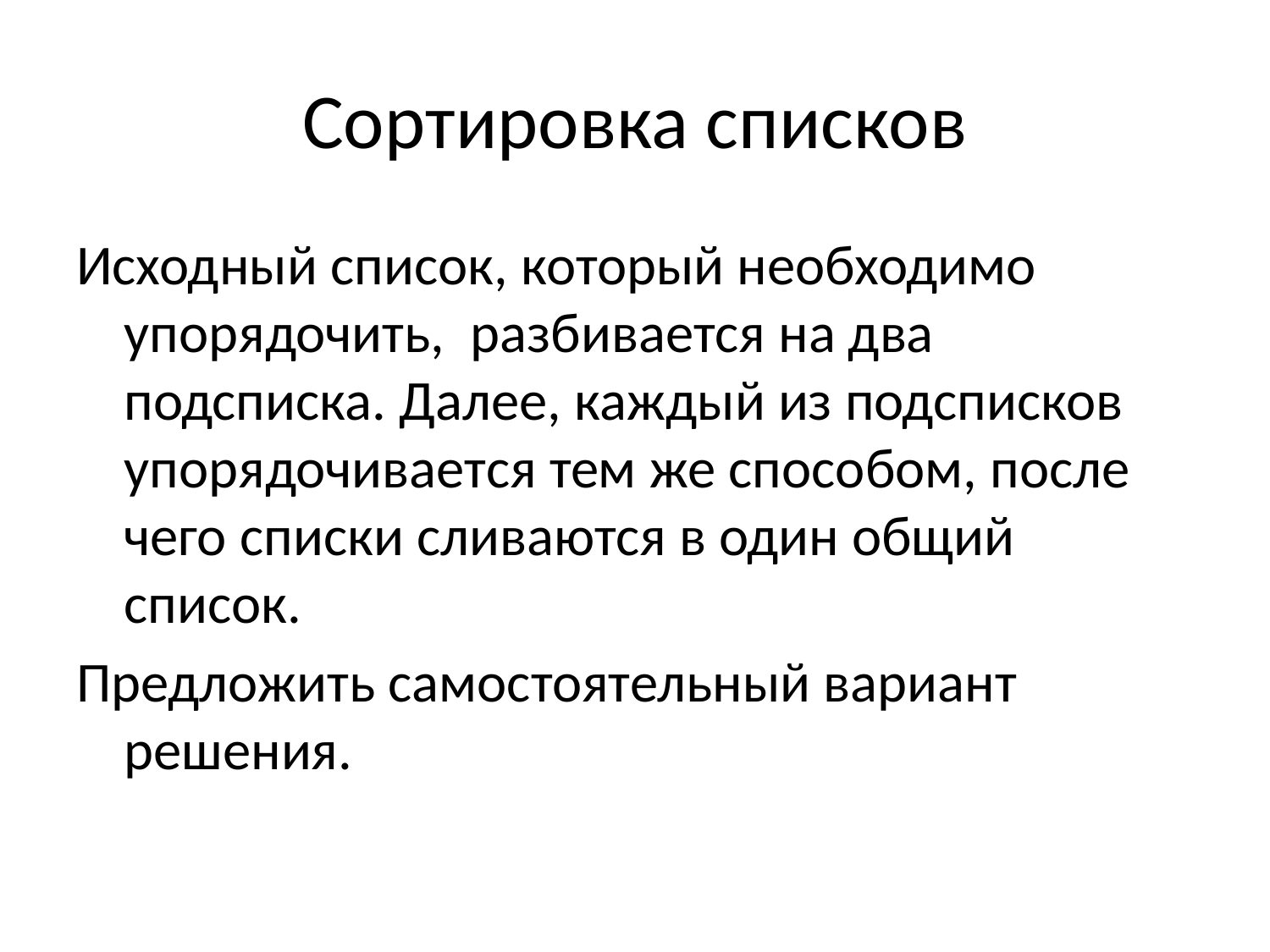

# Сортировка списков
Исходный список, который необходимо упорядочить,  разбивается на два подсписка. Далее, каждый из подсписков упорядочивается тем же способом, после чего списки сливаются в один общий список.
Предложить самостоятельный вариант решения.